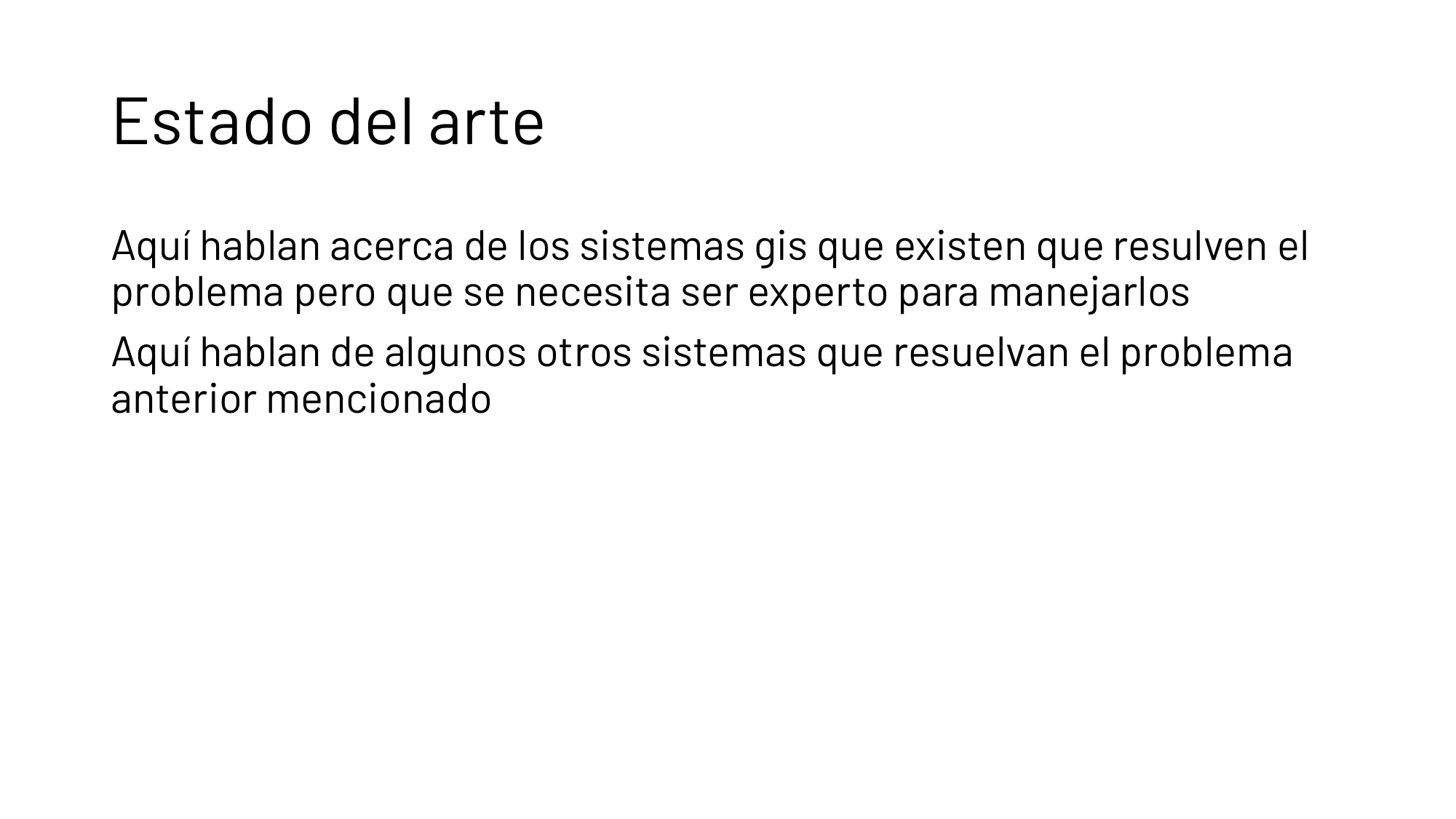

# Estado del arte
Aquí hablan acerca de los sistemas gis que existen que resulven el problema pero que se necesita ser experto para manejarlos
Aquí hablan de algunos otros sistemas que resuelvan el problema anterior mencionado